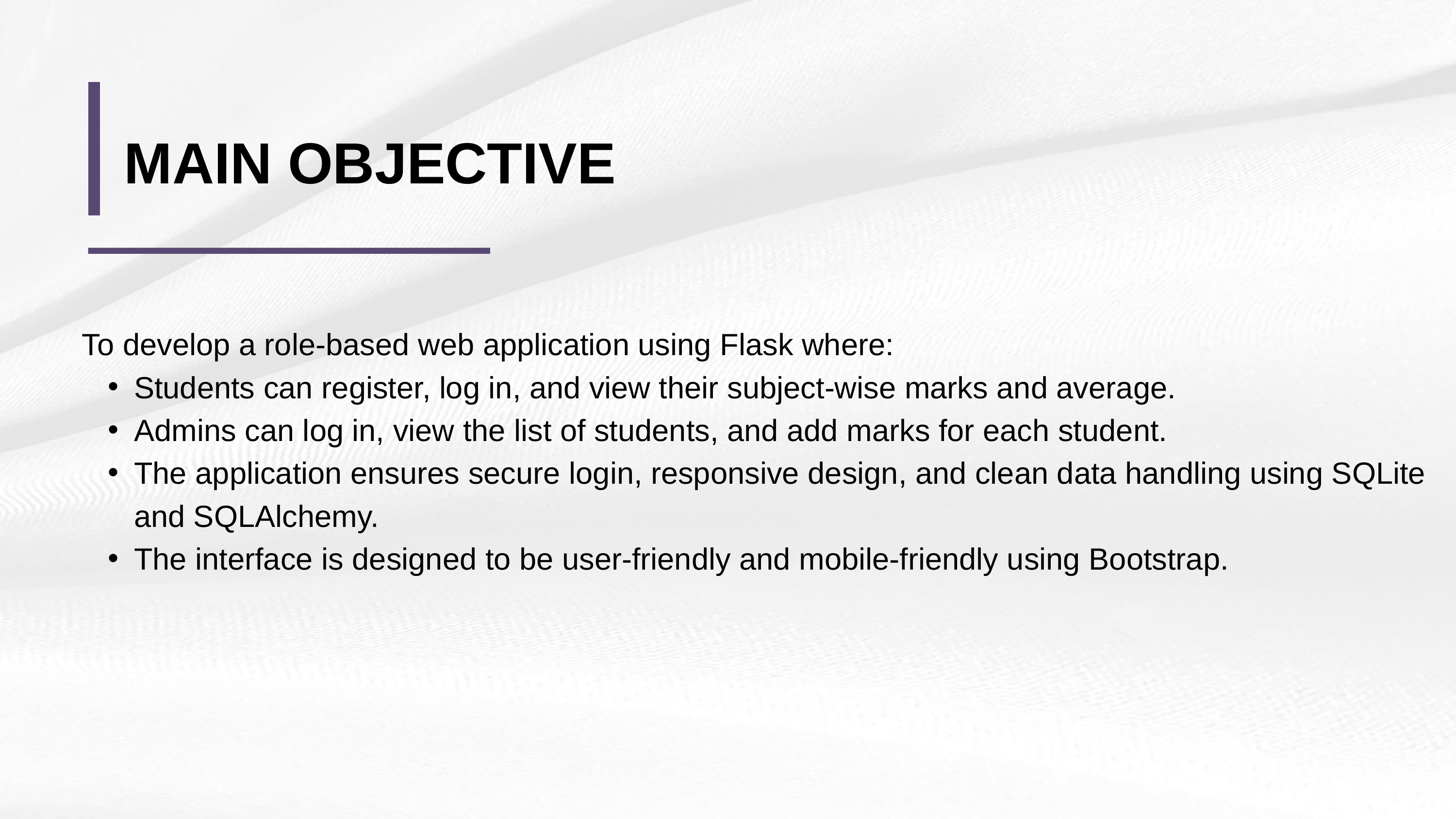

MAIN OBJECTIVE

To develop a role-based web application using Flask where:
Students can register, log in, and view their subject-wise marks and average.
Admins can log in, view the list of students, and add marks for each student.
The application ensures secure login, responsive design, and clean data handling using SQLite and SQLAlchemy.
The interface is designed to be user-friendly and mobile-friendly using Bootstrap.